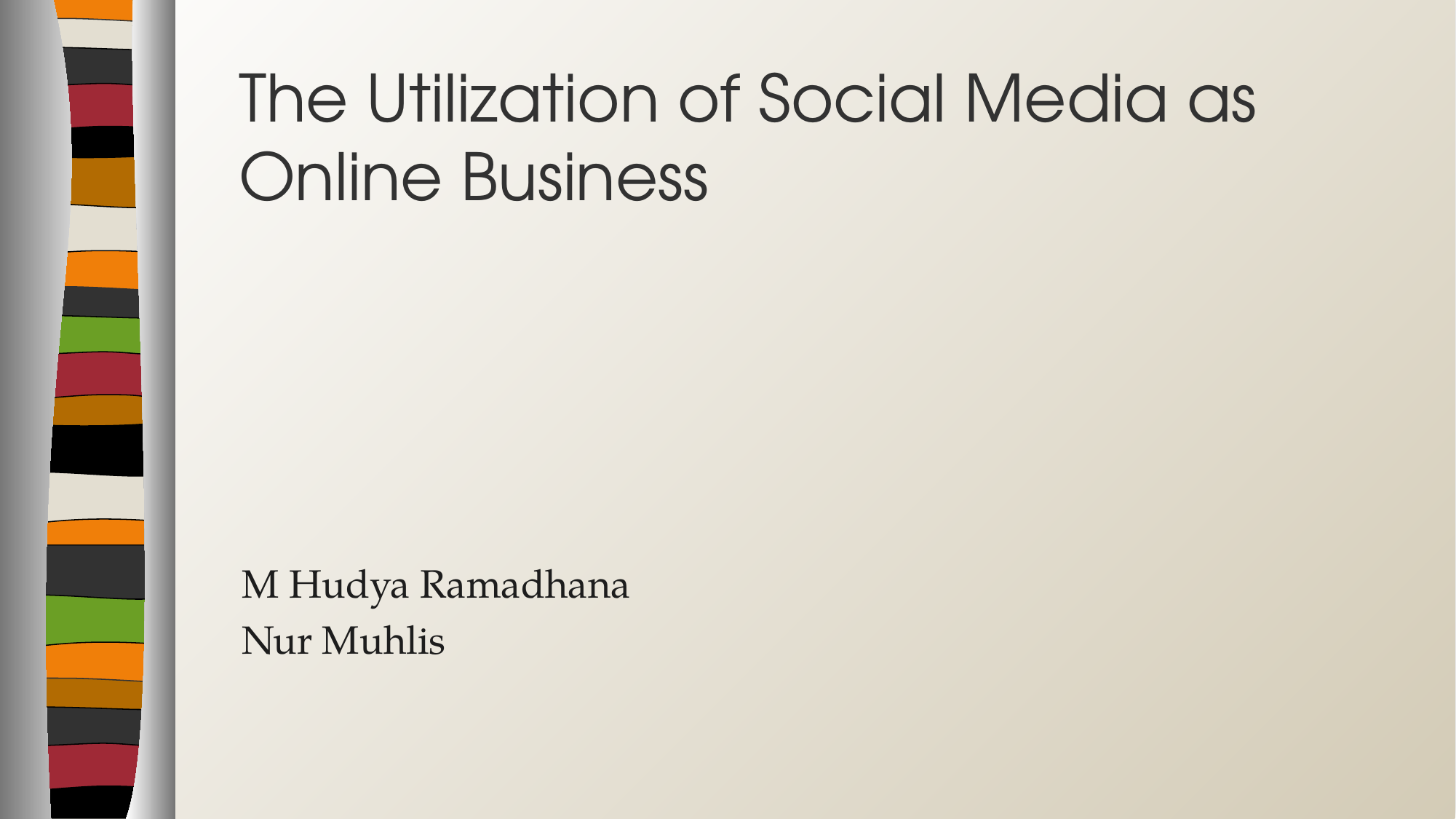

# The Utilization of Social Media as Online Business
M Hudya Ramadhana
Nur Muhlis